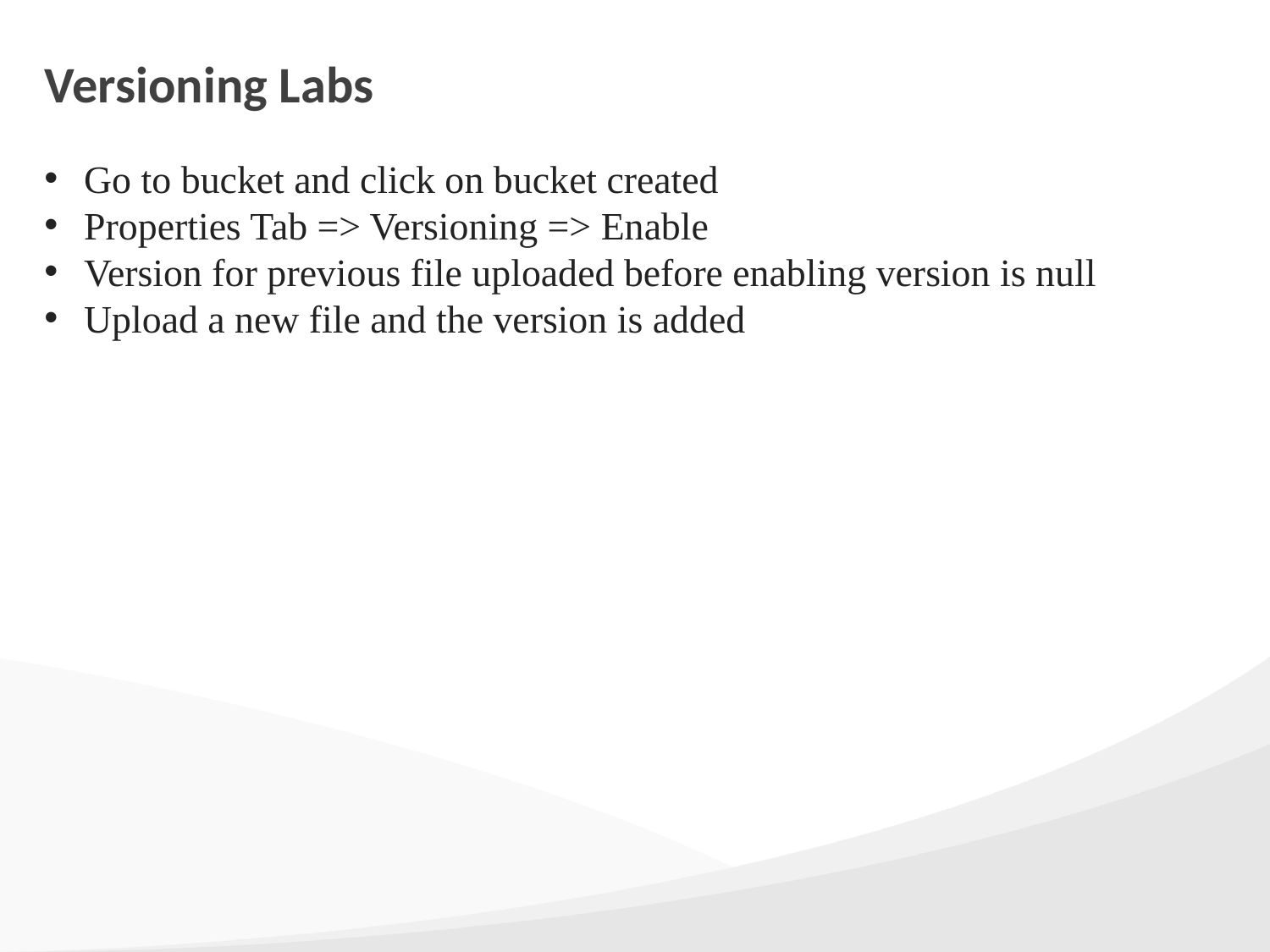

Versioning Labs
Go to bucket and click on bucket created
Properties Tab => Versioning => Enable
Version for previous file uploaded before enabling version is null
Upload a new file and the version is added